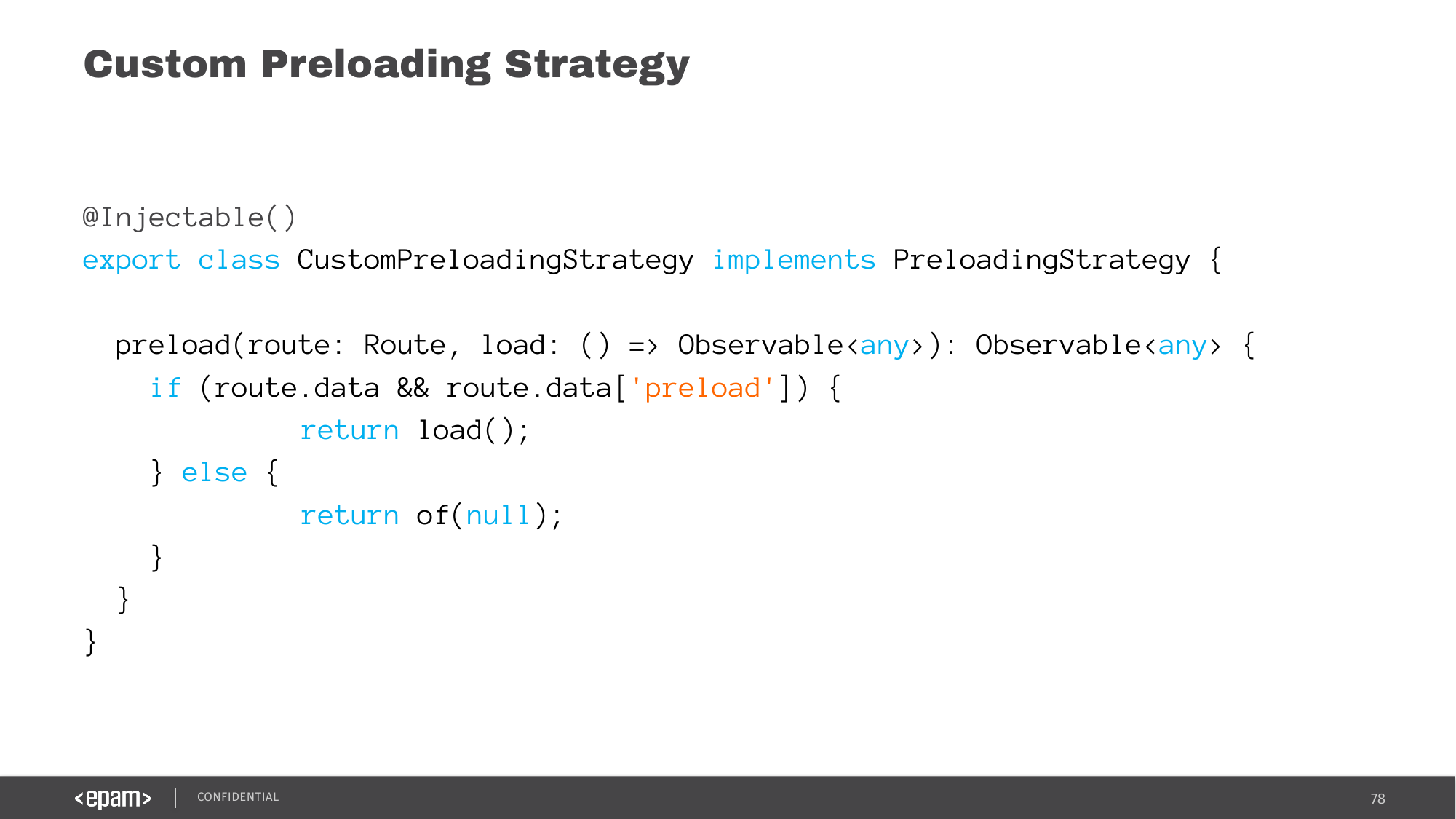

# Custom Preloading Strategy
@Injectable()
export class CustomPreloadingStrategy implements PreloadingStrategy {

  preload(route: Route, load: () => Observable<any>): Observable<any> {
    if (route.data && route.data['preload']) {
		return load();
    } else {
		return of(null);
    }
  }
}